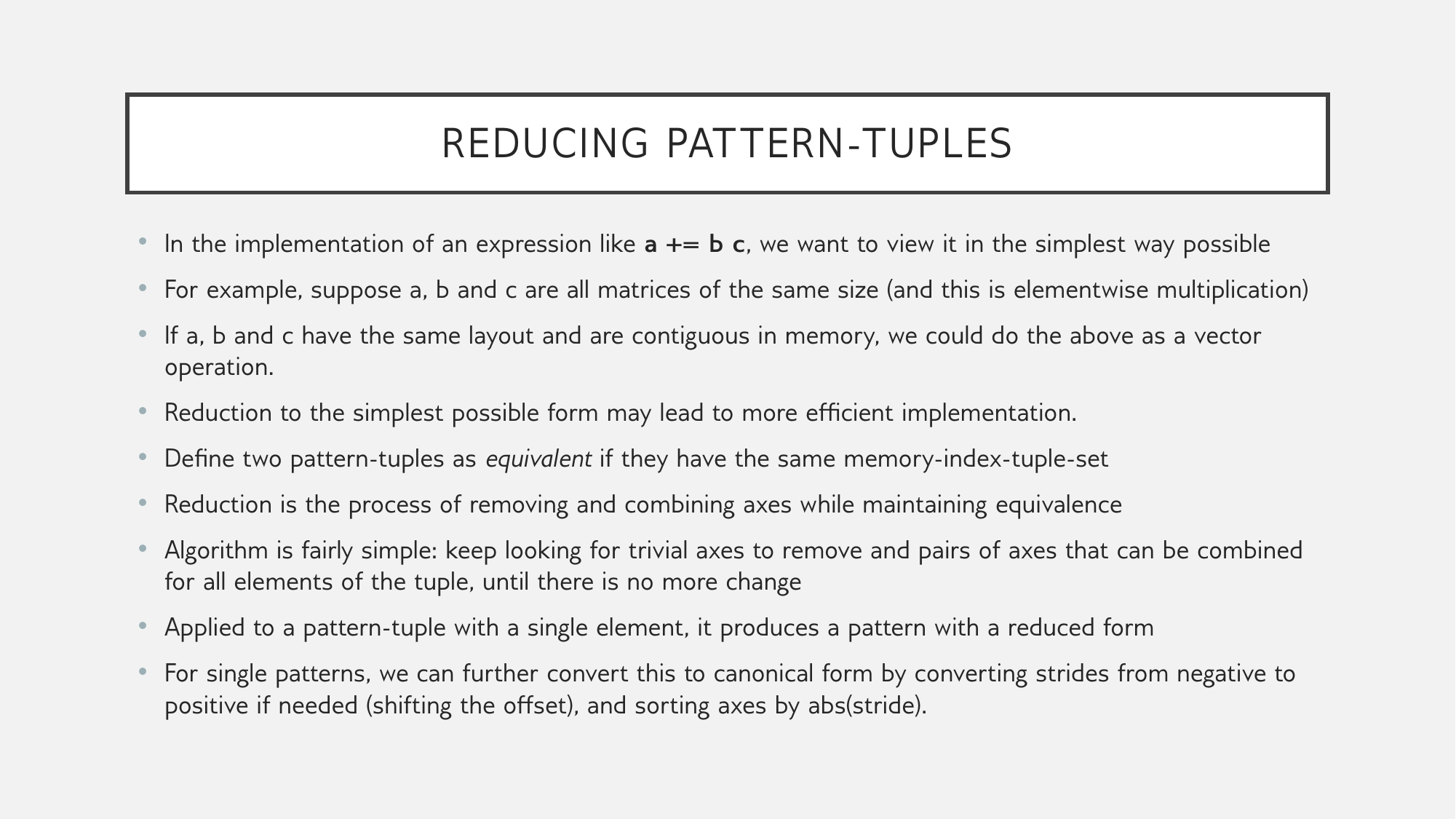

# reducing pattern-tuples
In the implementation of an expression like a += b c, we want to view it in the simplest way possible
For example, suppose a, b and c are all matrices of the same size (and this is elementwise multiplication)
If a, b and c have the same layout and are contiguous in memory, we could do the above as a vector operation.
Reduction to the simplest possible form may lead to more efficient implementation.
Define two pattern-tuples as equivalent if they have the same memory-index-tuple-set
Reduction is the process of removing and combining axes while maintaining equivalence
Algorithm is fairly simple: keep looking for trivial axes to remove and pairs of axes that can be combined for all elements of the tuple, until there is no more change
Applied to a pattern-tuple with a single element, it produces a pattern with a reduced form
For single patterns, we can further convert this to canonical form by converting strides from negative to positive if needed (shifting the offset), and sorting axes by abs(stride).